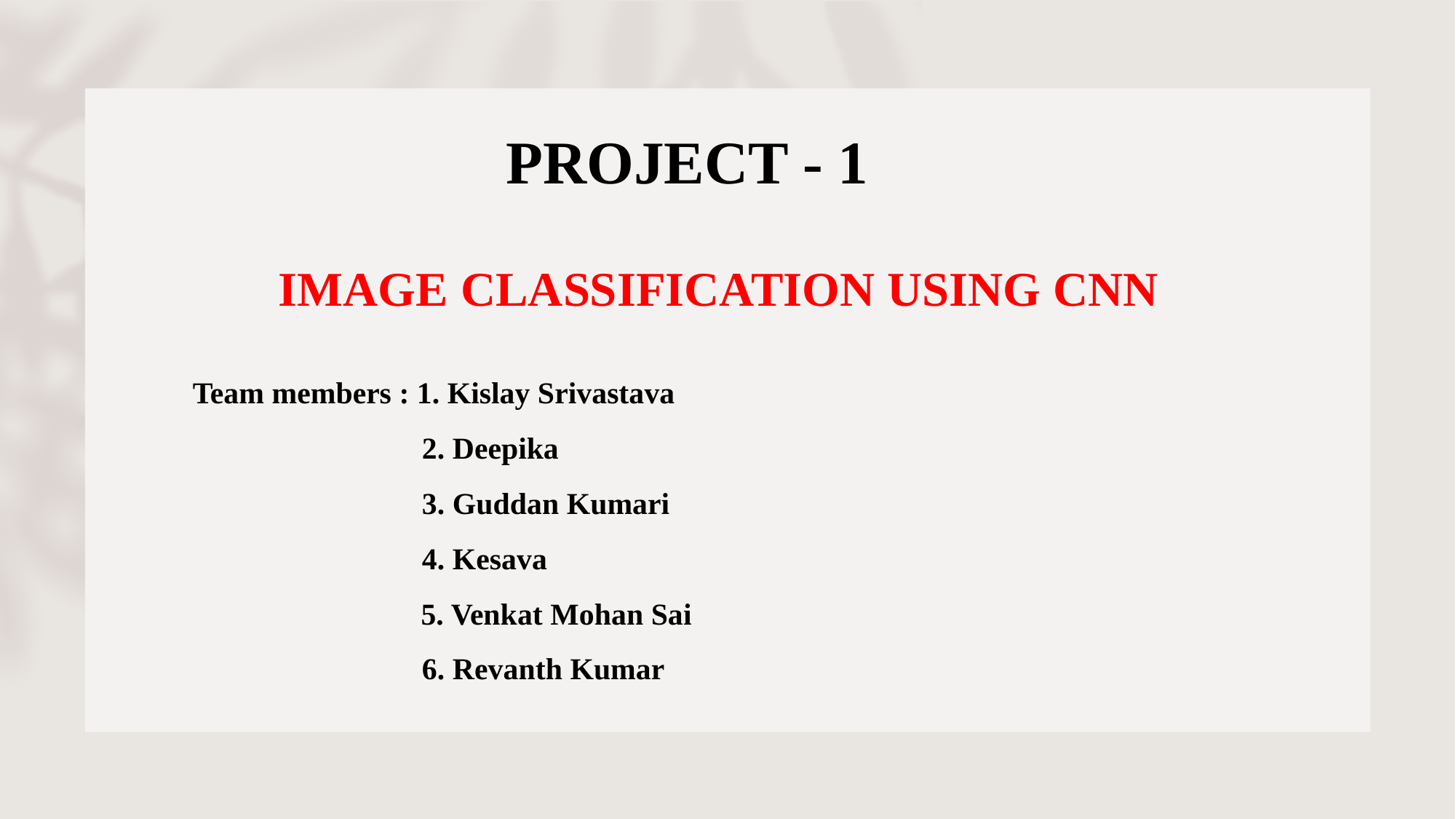

PROJECT - 1
# IMAGE CLASSIFICATION USING CNN
Team members : 1. Kislay Srivastava
                              2. Deepika
                              3. Guddan Kumari
                              4. Kesava
            5. Venkat Mohan Sai
                              6. Revanth Kumar